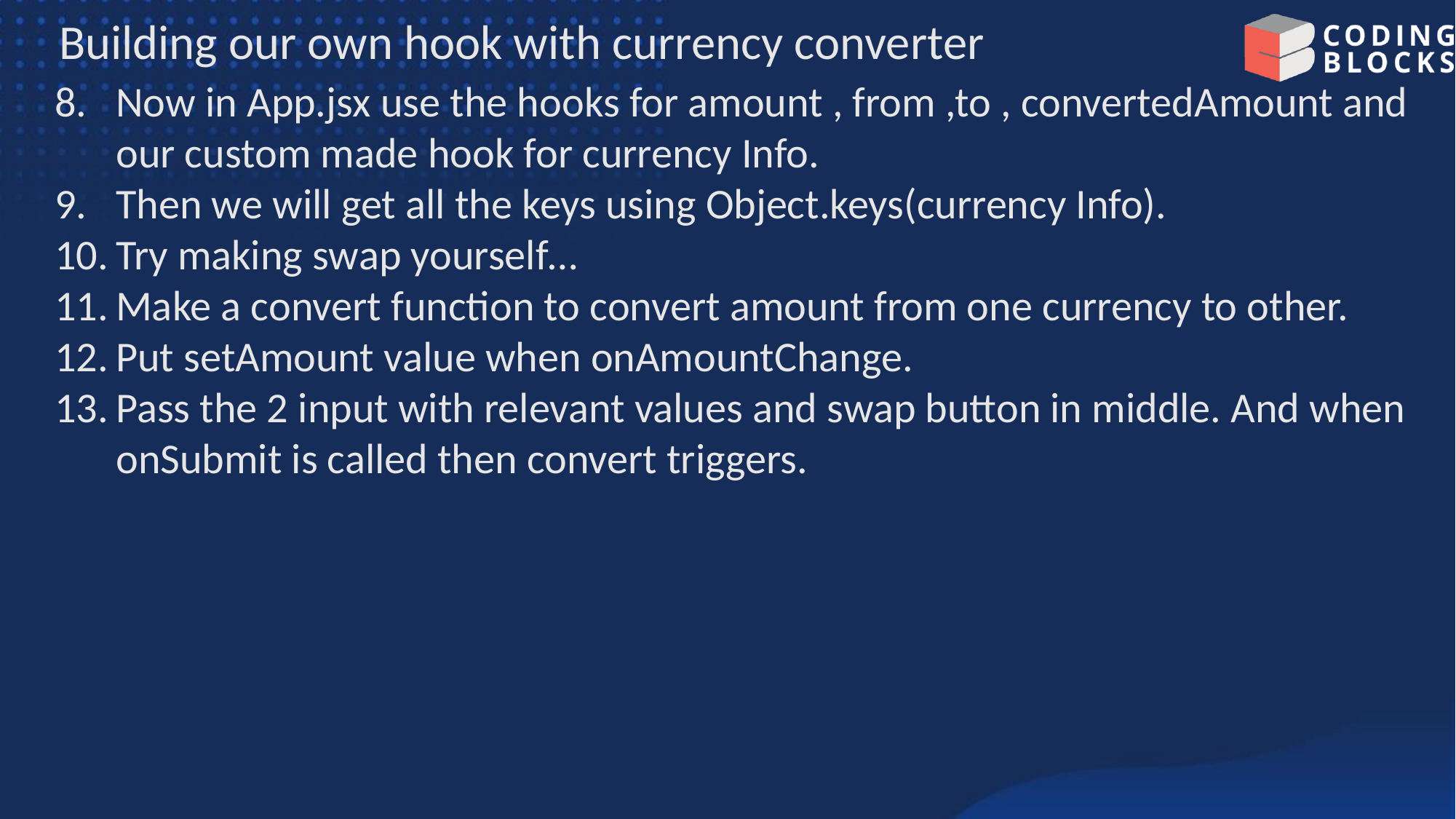

# Building our own hook with currency converter
Now in App.jsx use the hooks for amount , from ,to , convertedAmount and our custom made hook for currency Info.
Then we will get all the keys using Object.keys(currency Info).
Try making swap yourself…
Make a convert function to convert amount from one currency to other.
Put setAmount value when onAmountChange.
Pass the 2 input with relevant values and swap button in middle. And when onSubmit is called then convert triggers.